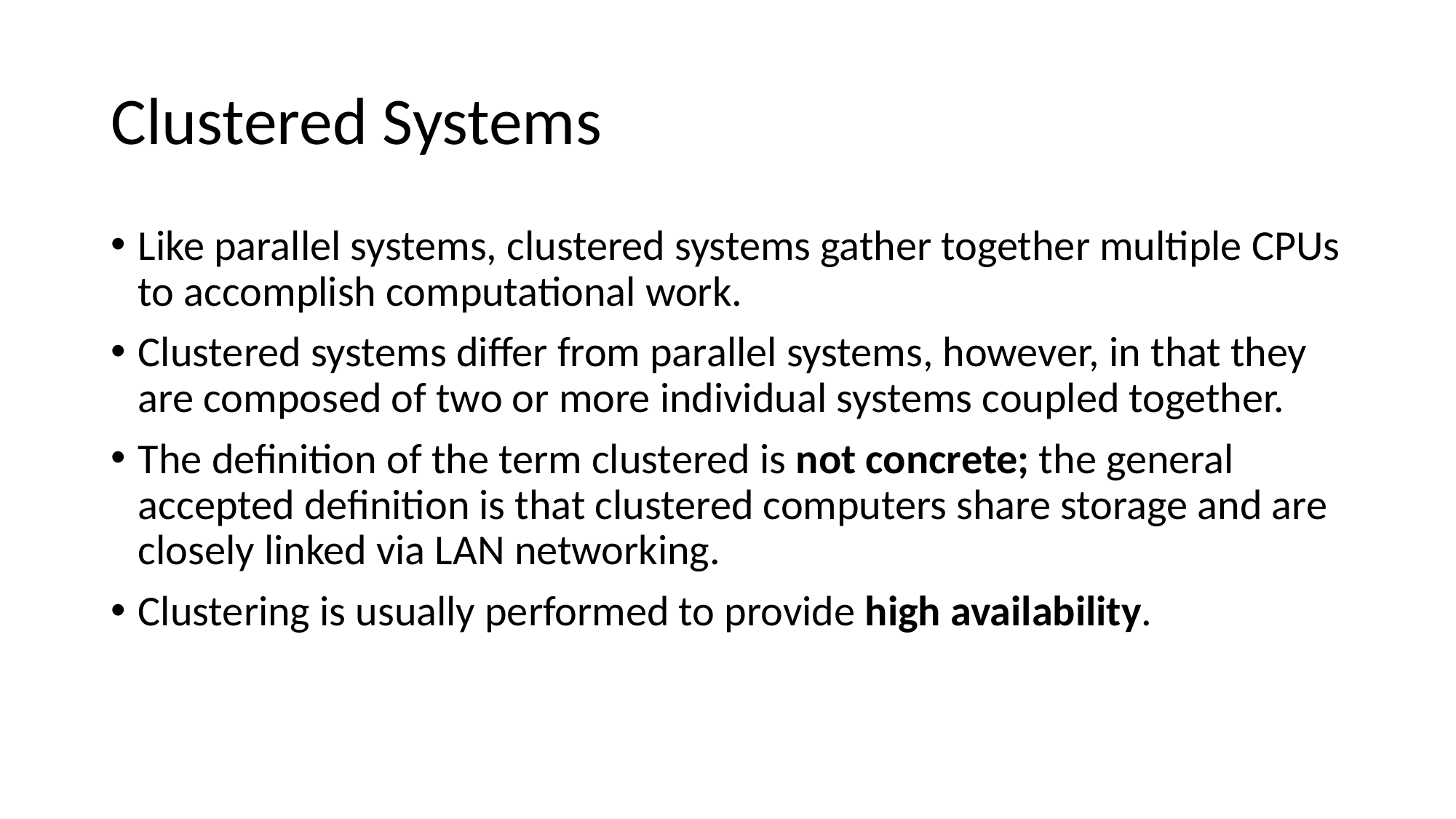

# Clustered Systems
Like parallel systems, clustered systems gather together multiple CPUs to accomplish computational work.
Clustered systems differ from parallel systems, however, in that they are composed of two or more individual systems coupled together.
The definition of the term clustered is not concrete; the general accepted definition is that clustered computers share storage and are closely linked via LAN networking.
Clustering is usually performed to provide high availability.